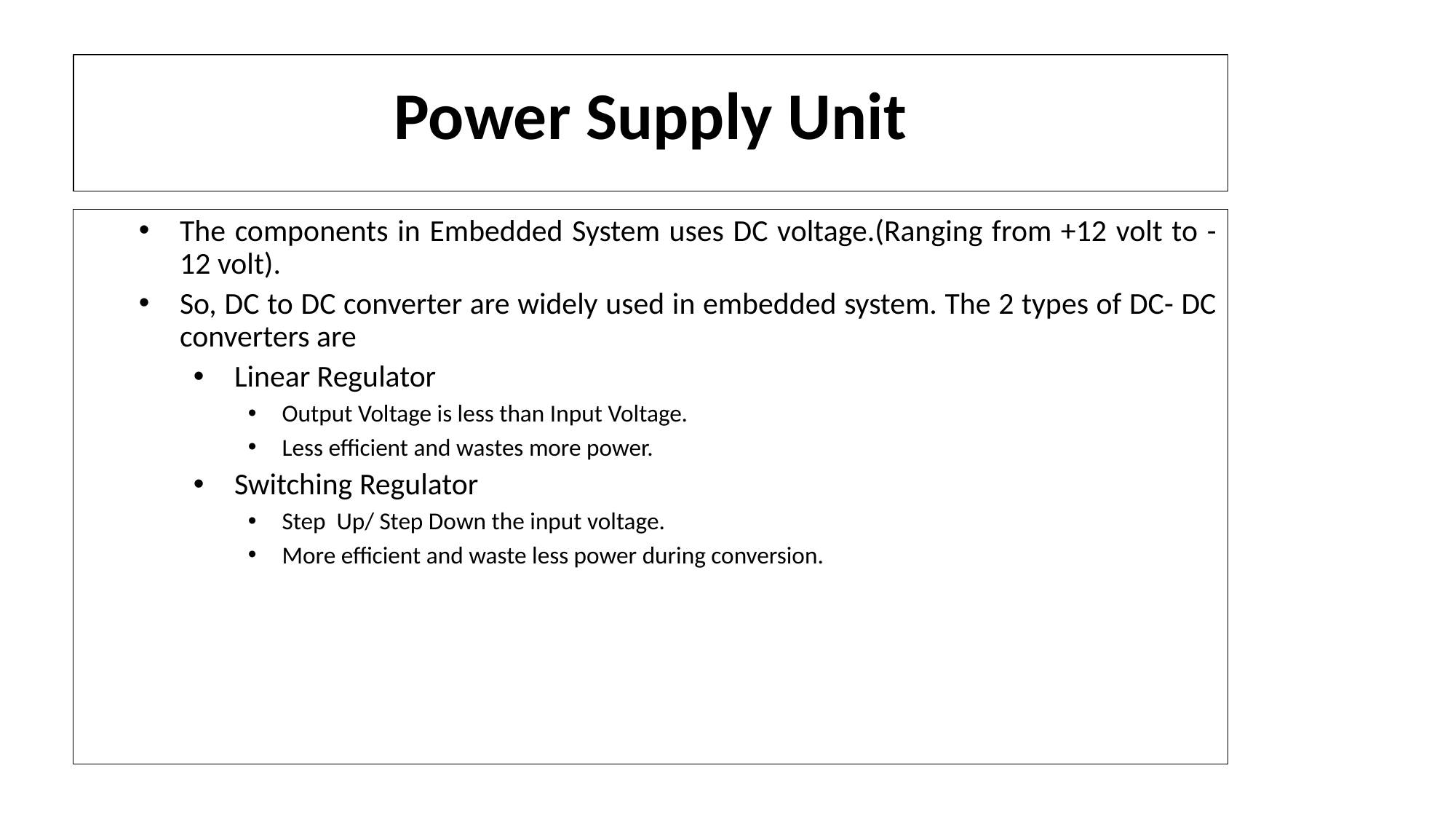

# Power Supply Unit
The components in Embedded System uses DC voltage.(Ranging from +12 volt to -12 volt).
So, DC to DC converter are widely used in embedded system. The 2 types of DC- DC converters are
Linear Regulator
Output Voltage is less than Input Voltage.
Less efficient and wastes more power.
Switching Regulator
Step  Up/ Step Down the input voltage.
More efficient and waste less power during conversion.